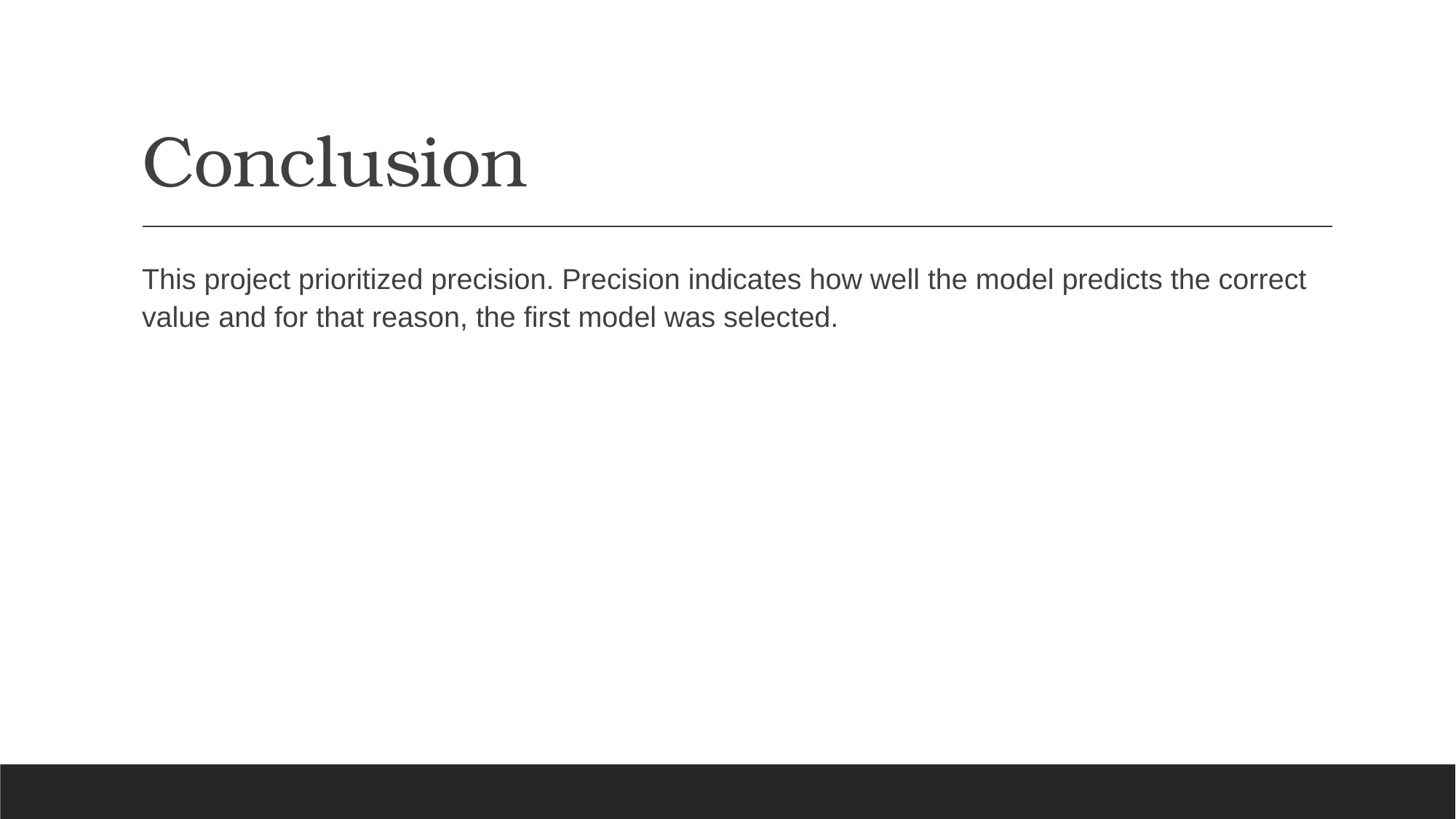

# Conclusion
This project prioritized precision. Precision indicates how well the model predicts the correct value and for that reason, the first model was selected.